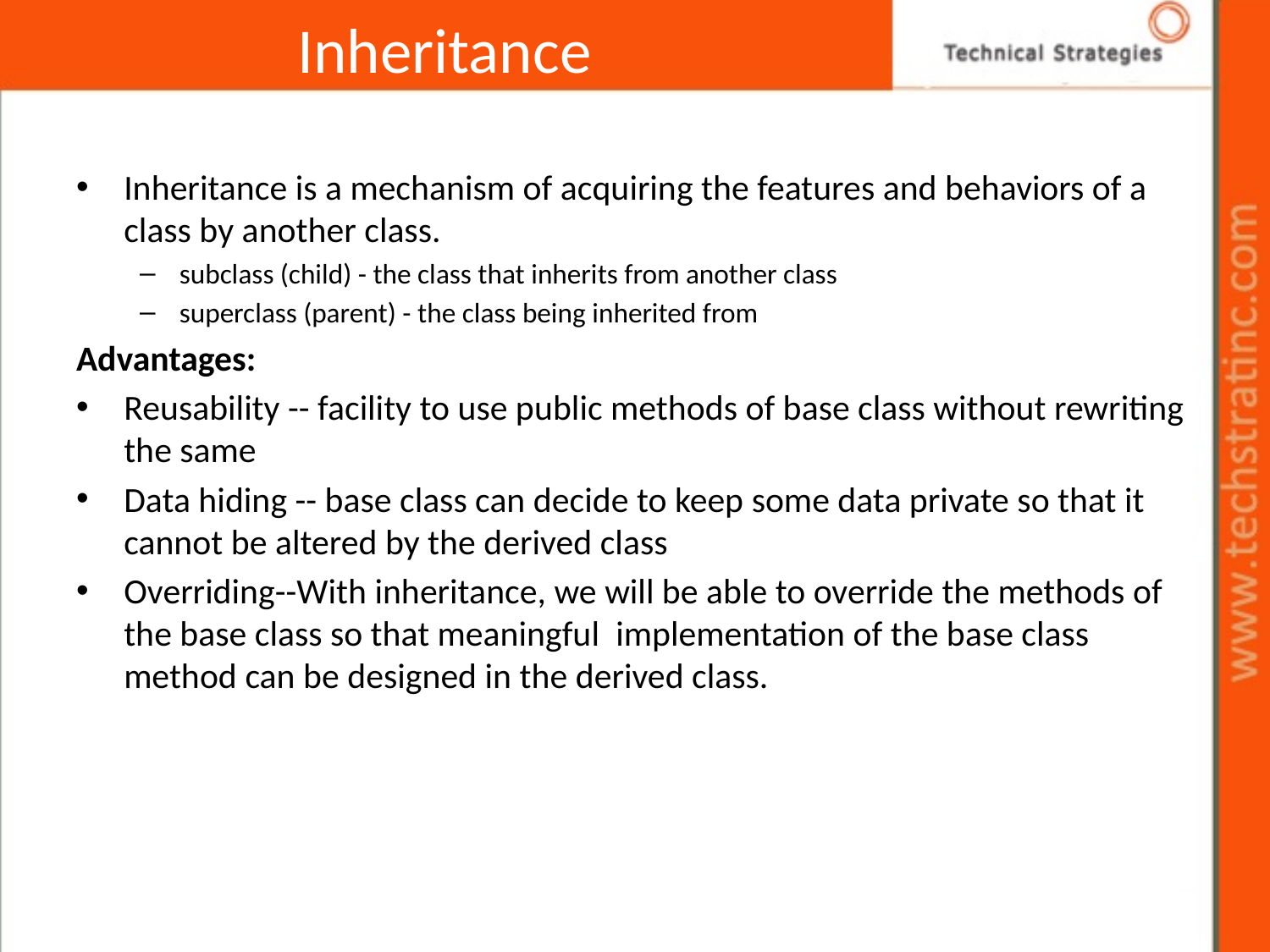

# Inheritance
Inheritance is a mechanism of acquiring the features and behaviors of a class by another class.
subclass (child) - the class that inherits from another class
superclass (parent) - the class being inherited from
Advantages:
Reusability -- facility to use public methods of base class without rewriting the same
Data hiding -- base class can decide to keep some data private so that it cannot be altered by the derived class
Overriding--With inheritance, we will be able to override the methods of the base class so that meaningful  implementation of the base class method can be designed in the derived class.